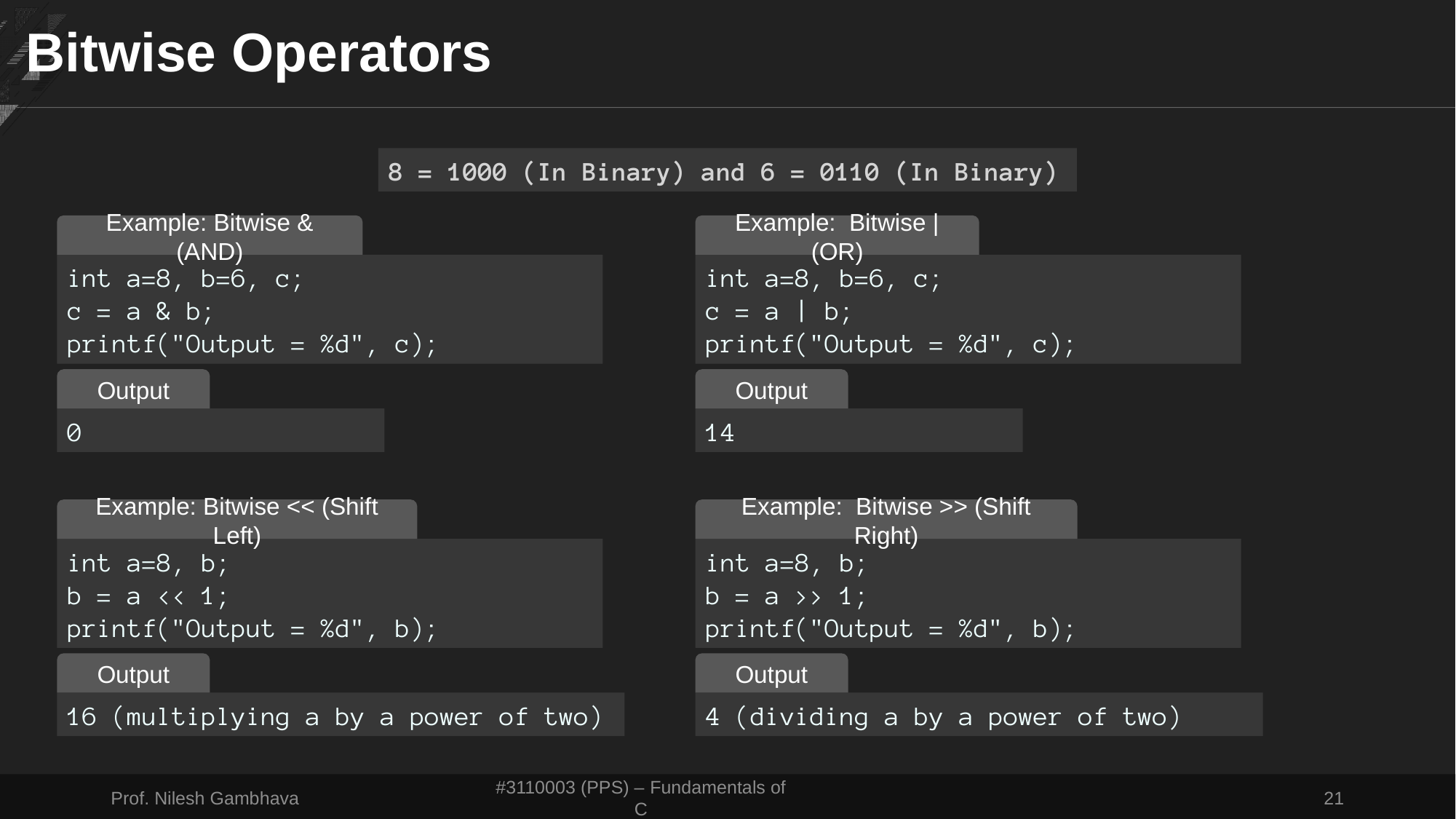

# Bitwise Operators
8 = 1000 (In Binary) and 6 = 0110 (In Binary)
Example: Bitwise & (AND)
Example:  Bitwise | (OR)
int a=8, b=6, c;
c = a | b;
printf("Output = %d", c);
int a=8, b=6, c;
c = a & b;
printf("Output = %d", c);
Output
Output
0
14
Example: Bitwise << (Shift Left)
Example:  Bitwise >> (Shift Right)
int a=8, b;
b = a >> 1;
printf("Output = %d", b);
int a=8, b;
b = a << 1;
printf("Output = %d", b);
Output
Output
16 (multiplying a by a power of two)
4 (dividing a by a power of two)